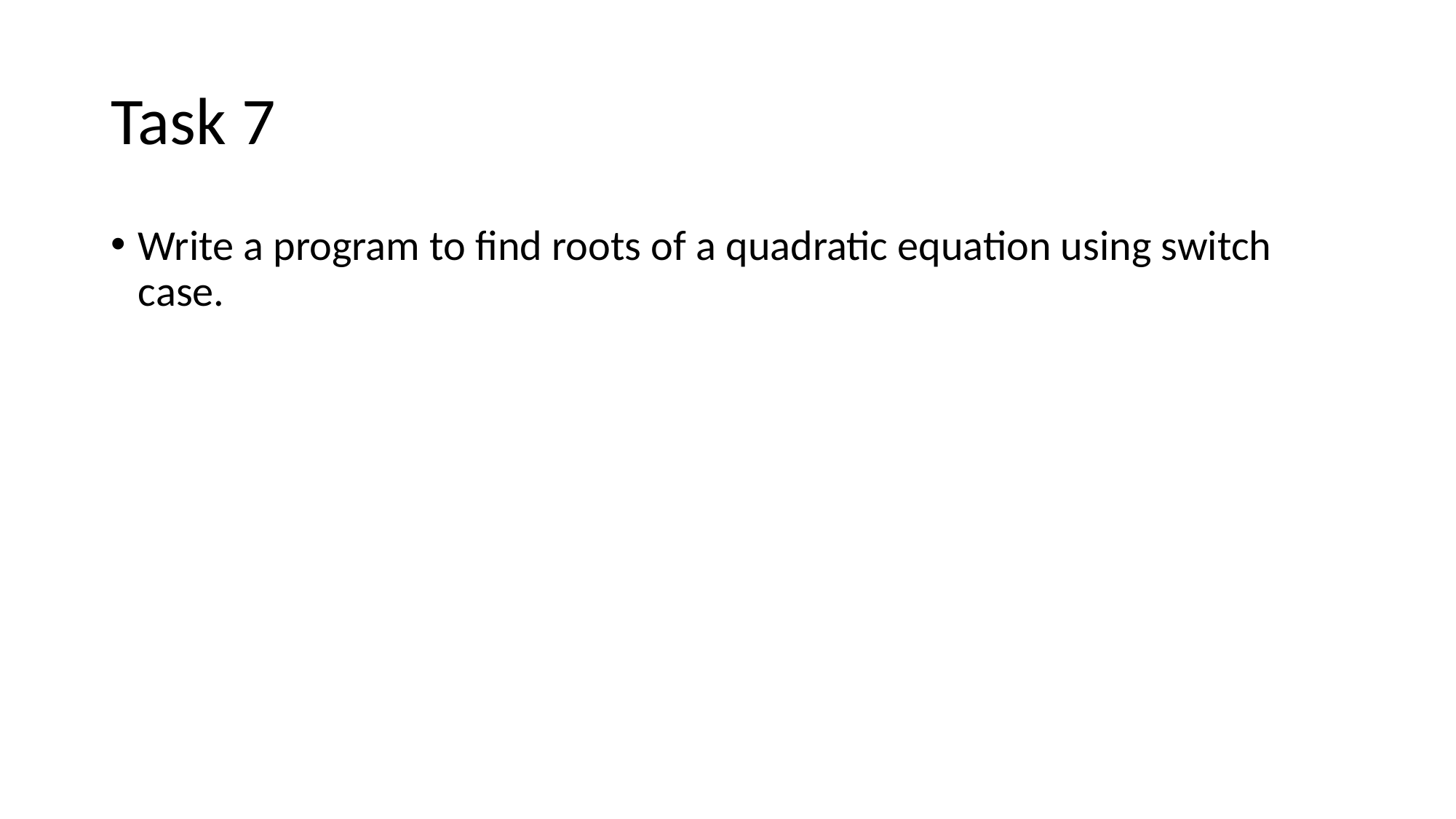

# Task 7
Write a program to find roots of a quadratic equation using switch case.